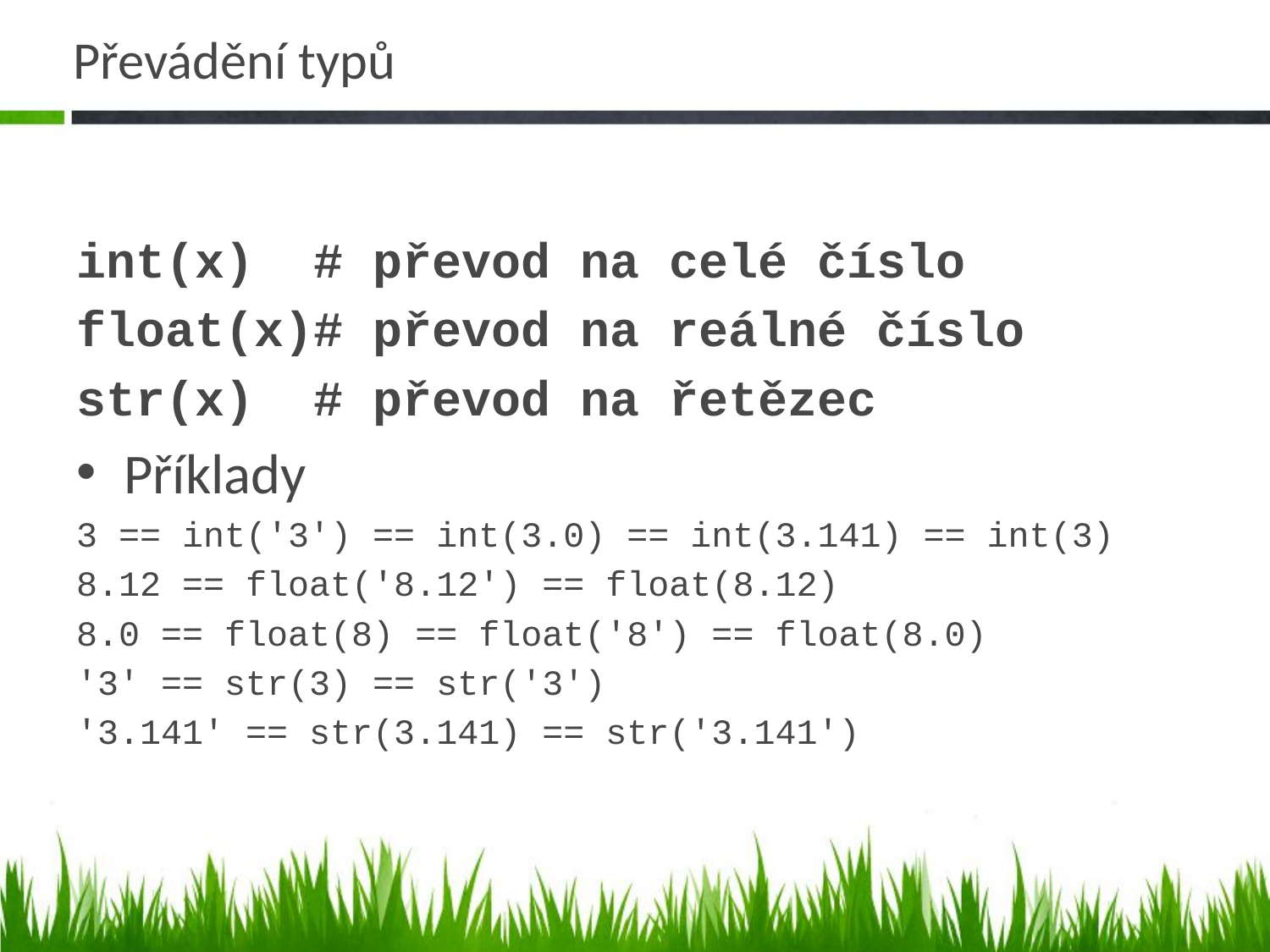

# Převádění typů
int(x)  # převod na celé číslo
float(x)# převod na reálné číslo
str(x)  # převod na řetězec
Příklady
3 == int('3') == int(3.0) == int(3.141) == int(3)
8.12 == float('8.12') == float(8.12)
8.0 == float(8) == float('8') == float(8.0)
'3' == str(3) == str('3')
'3.141' == str(3.141) == str('3.141')